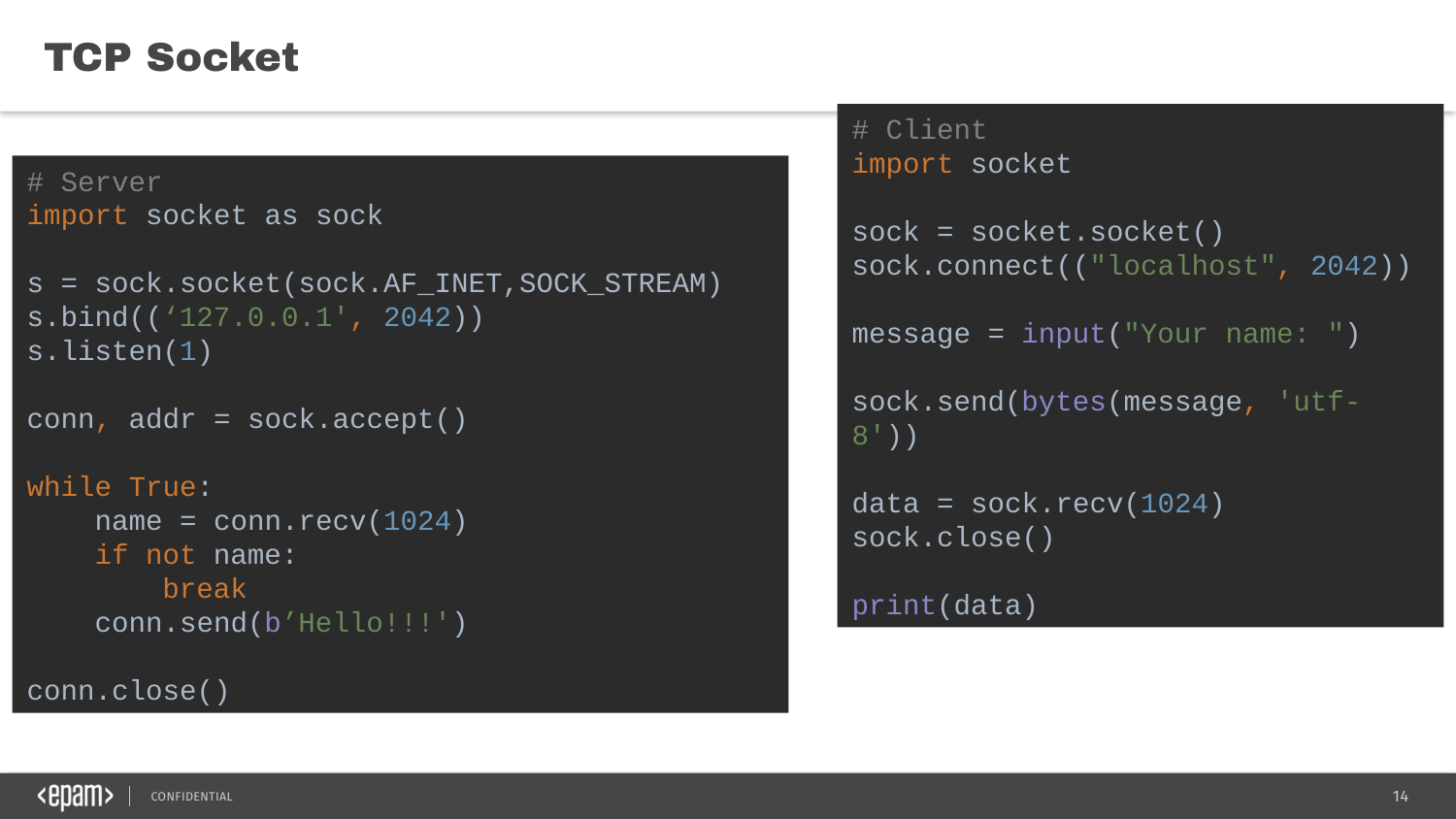

TCP Socket
# Client import socket sock = socket.socket() sock.connect(("localhost", 2042)) message = input("Your name: ") sock.send(bytes(message, 'utf-8')) data = sock.recv(1024) sock.close() print(data)
# Server import socket as sock s = sock.socket(sock.AF_INET,SOCK_STREAM) s.bind((‘127.0.0.1', 2042)) s.listen(1) conn, addr = sock.accept() while True: name = conn.recv(1024) if not name: break conn.send(b’Hello!!!') conn.close()